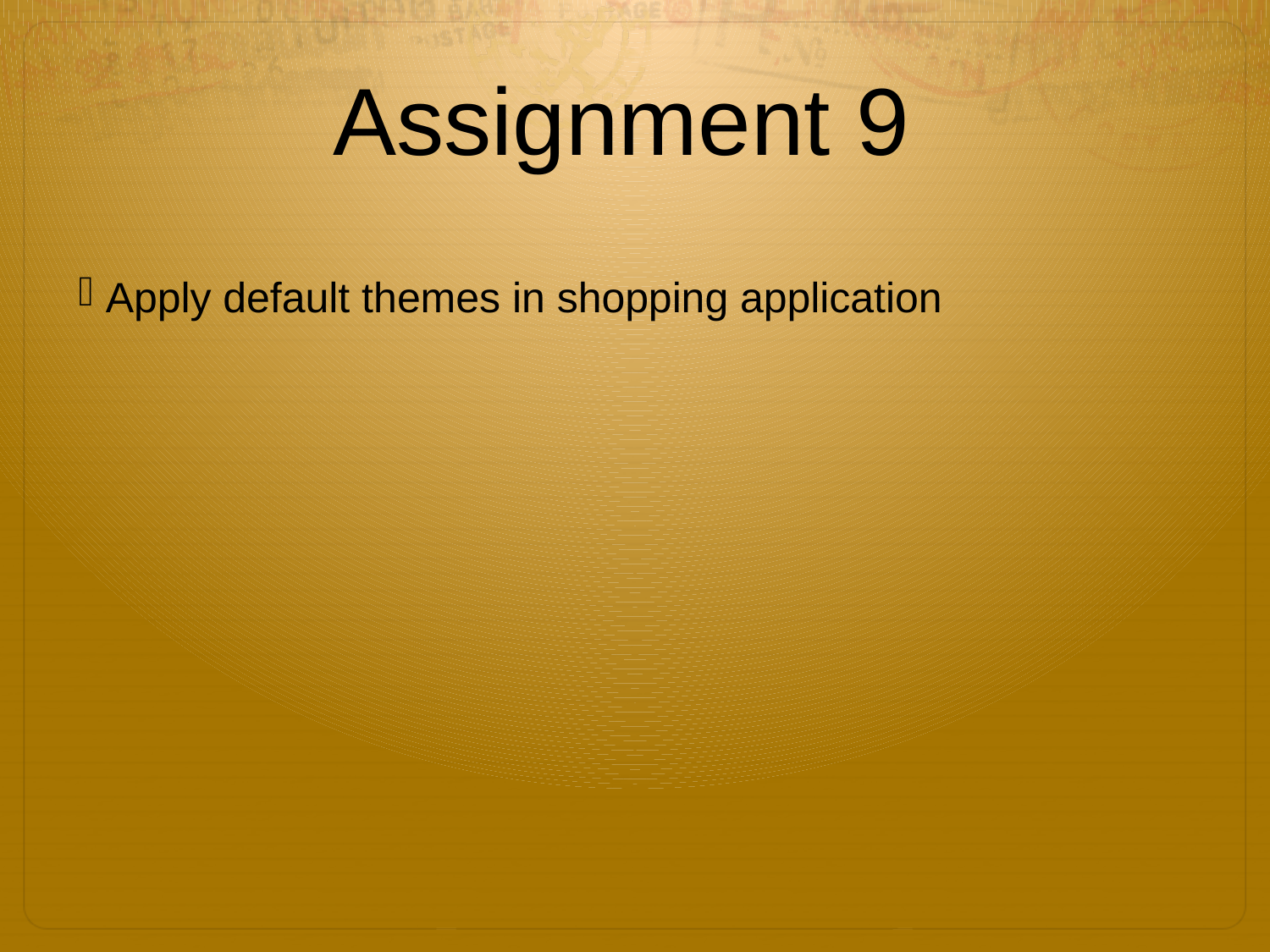

Assignment 9
 Apply default themes in shopping application